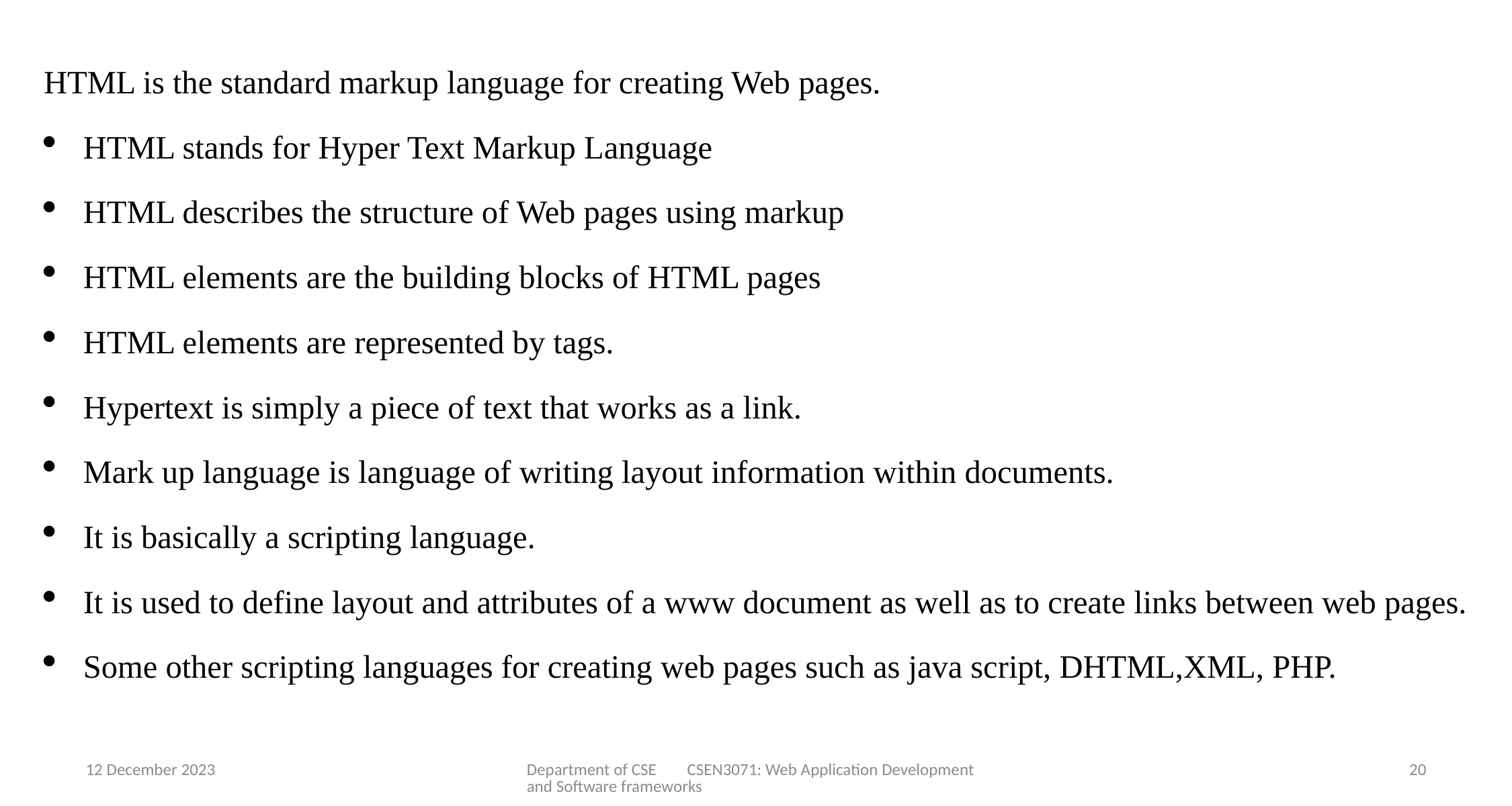

HTML is the standard markup language for creating Web pages.
HTML stands for Hyper Text Markup Language
HTML describes the structure of Web pages using markup
HTML elements are the building blocks of HTML pages
HTML elements are represented by tags.
Hypertext is simply a piece of text that works as a link.
Mark up language is language of writing layout information within documents.
It is basically a scripting language.
It is used to define layout and attributes of a www document as well as to create links between web pages.
Some other scripting languages for creating web pages such as java script, DHTML,XML, PHP.

12 December 2023
Department of CSE        CSEN3071: Web Application Development and Software frameworks
20